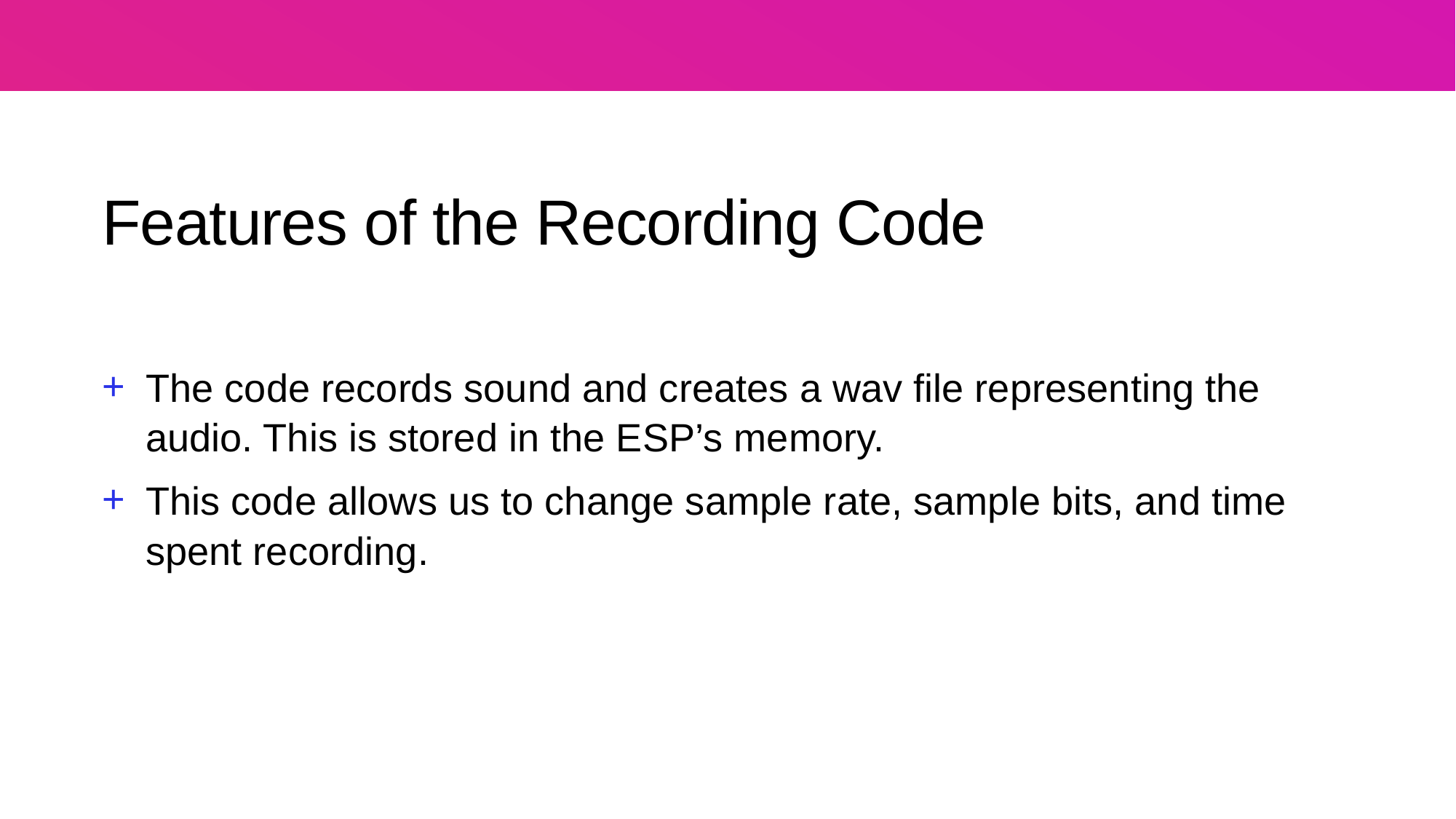

# Features of the Recording Code
The code records sound and creates a wav file representing the audio. This is stored in the ESP’s memory.
This code allows us to change sample rate, sample bits, and time spent recording.